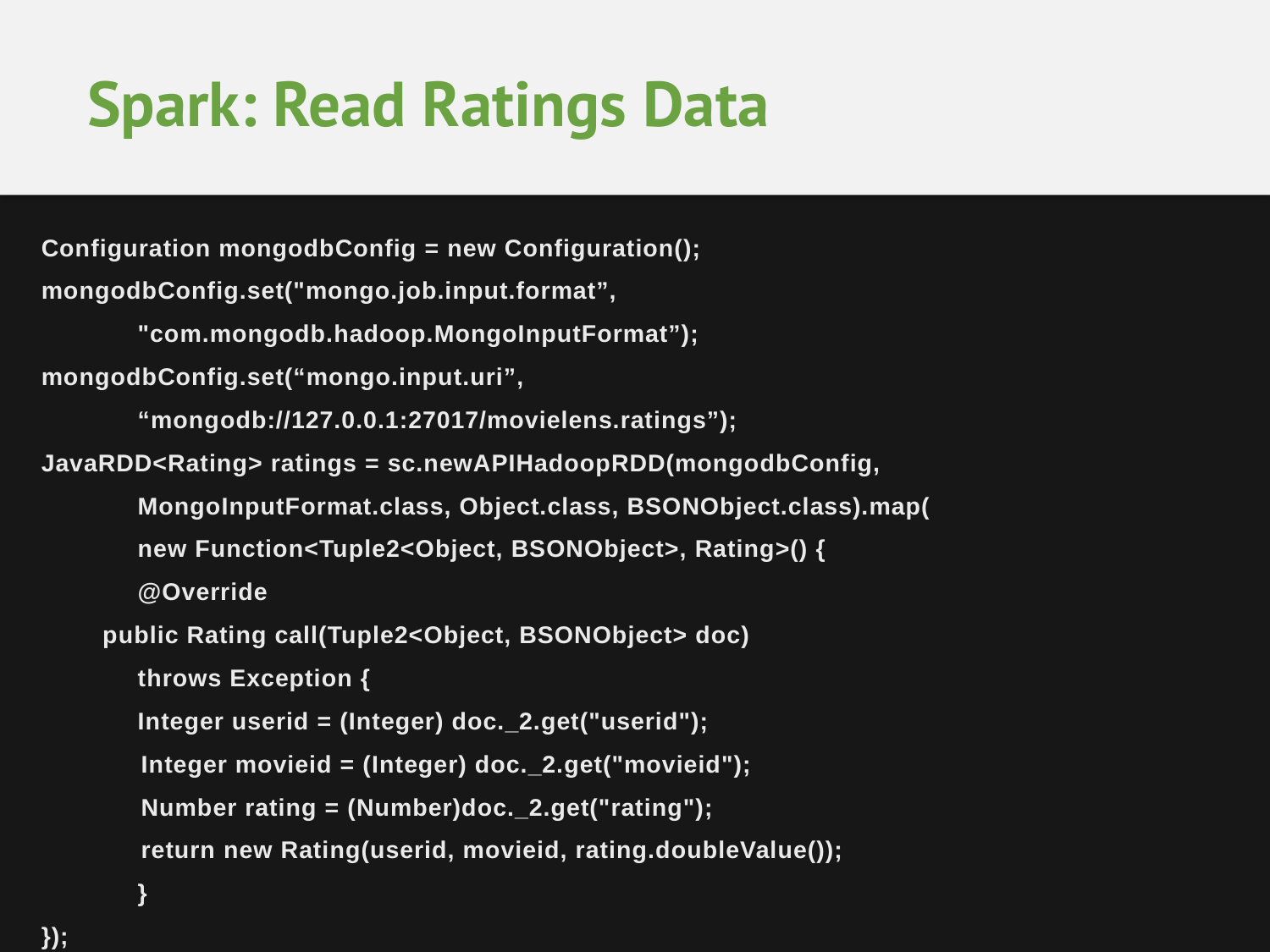

# Spark: Read Ratings Data
Configuration mongodbConfig = new Configuration();
mongodbConfig.set("mongo.job.input.format”,
	"com.mongodb.hadoop.MongoInputFormat”);
mongodbConfig.set(“mongo.input.uri”,
	“mongodb://127.0.0.1:27017/movielens.ratings”);
JavaRDD<Rating> ratings = sc.newAPIHadoopRDD(mongodbConfig,
	MongoInputFormat.class, Object.class, BSONObject.class).map(
	new Function<Tuple2<Object, BSONObject>, Rating>() {
		@Override
        public Rating call(Tuple2<Object, BSONObject> doc)
		throws Exception {
         	Integer userid = (Integer) doc._2.get("userid");
             Integer movieid = (Integer) doc._2.get("movieid");
             Number rating = (Number)doc._2.get("rating");
             return new Rating(userid, movieid, rating.doubleValue());
		}
});